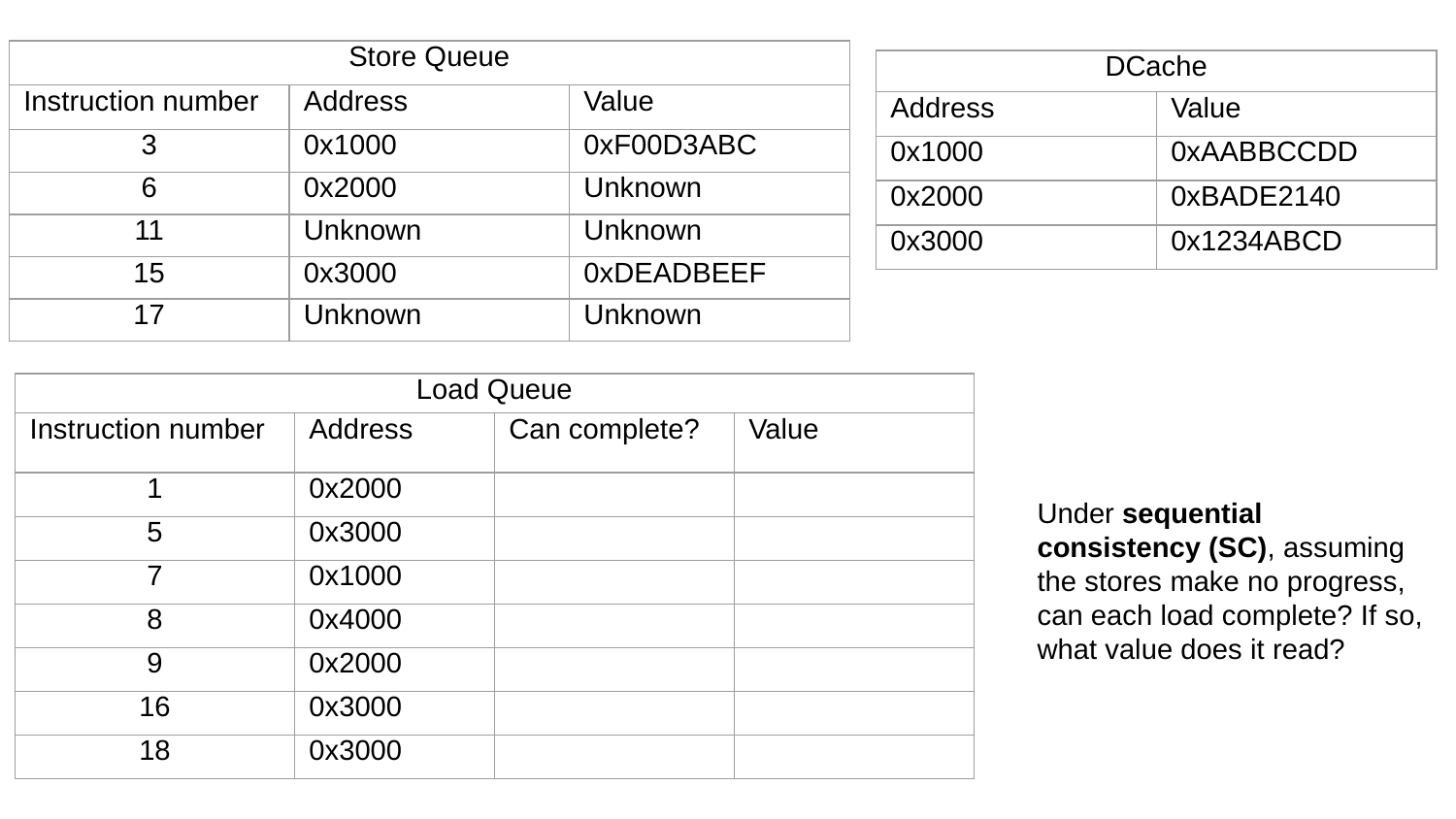

| Store Queue |  |  |
| --- | --- | --- |
| Instruction number | Address | Value |
| 3 | 0x1000 | 0xF00D3ABC |
| 6 | 0x2000 | Unknown |
| 11 | Unknown | Unknown |
| 15 | 0x3000 | 0xDEADBEEF |
| 17 | Unknown | Unknown |
| DCache |  |
| --- | --- |
| Address | Value |
| 0x1000 | 0xAABBCCDD |
| 0x2000 | 0xBADE2140 |
| 0x3000 | 0x1234ABCD |
| Load Queue |  |  |  |
| --- | --- | --- | --- |
| Instruction number | Address | Can complete? | Value |
| 1 | 0x2000 |  |  |
| 5 | 0x3000 |  |  |
| 7 | 0x1000 |  |  |
| 8 | 0x4000 |  |  |
| 9 | 0x2000 |  |  |
| 16 | 0x3000 |  |  |
| 18 | 0x3000 |  |  |
Under sequential consistency (SC), assuming the stores make no progress, can each load complete? If so, what value does it read?